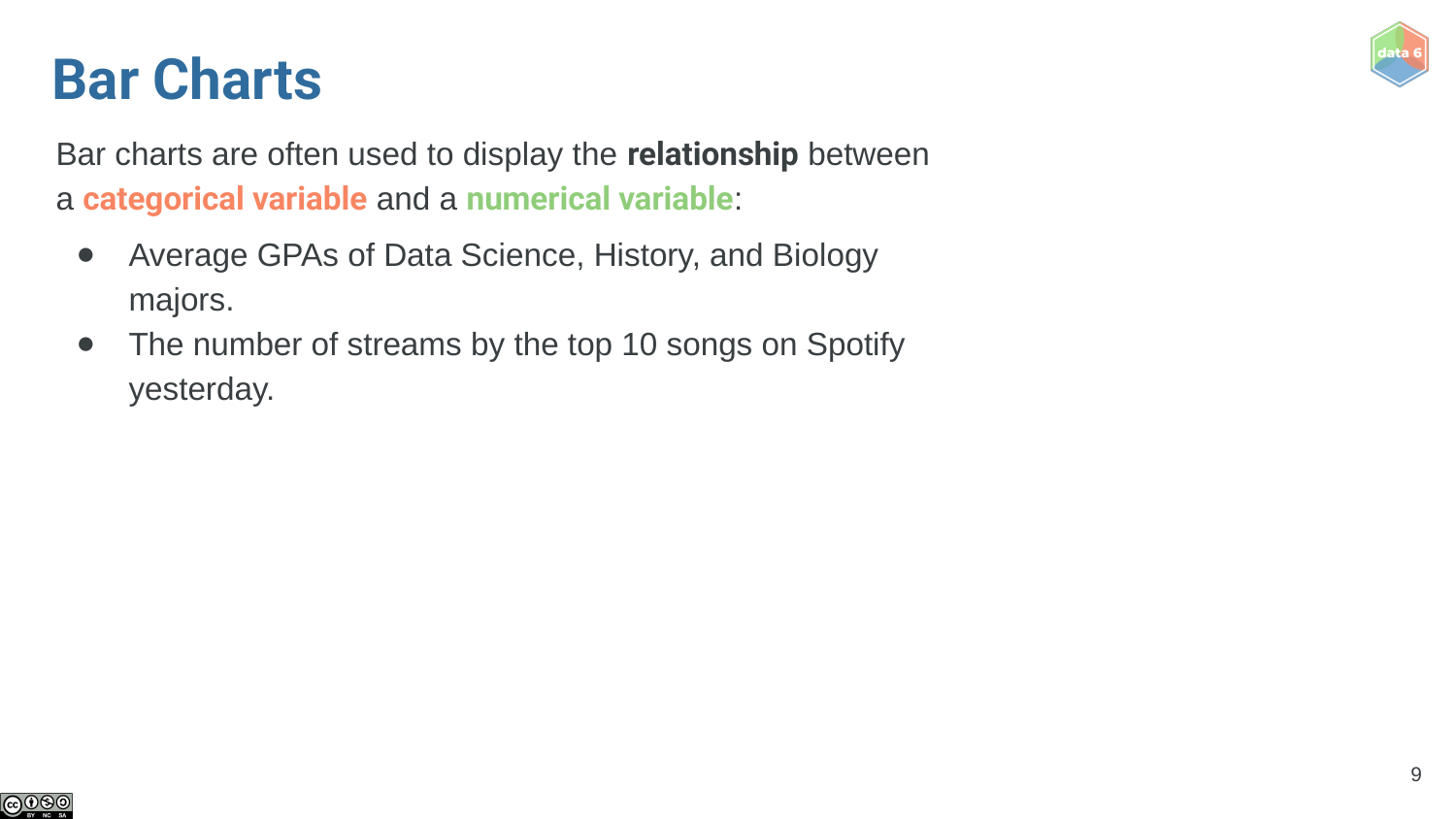

# Bar Charts
Bar charts are often used to display the relationship between
a categorical variable and a numerical variable:
Average GPAs of Data Science, History, and Biology majors.
The number of streams by the top 10 songs on Spotify yesterday.
9